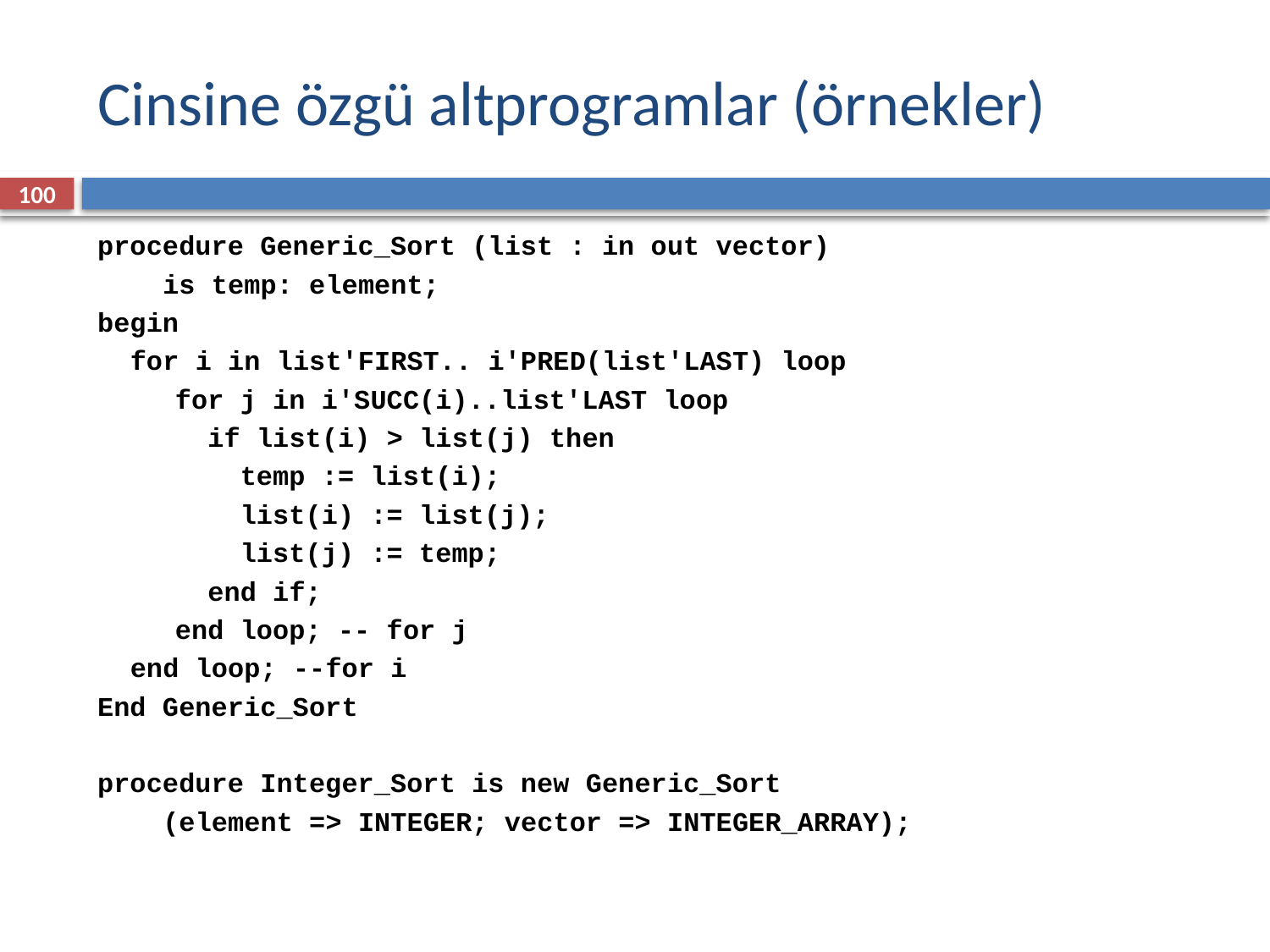

# Cinsine özgü altprogramlar (örnekler)
100
procedure Generic_Sort (list : in out vector)
    is temp: element;
begin
  for i in list'FIRST.. i'PRED(list'LAST) loop
	  for j in i'SUCC(i)..list'LAST loop
	    if list(i) > list(j) then
	      temp := list(i);
	      list(i) := list(j);
	      list(j) := temp;
	    end if;
	  end loop; -- for j
  end loop; --for i
End Generic_Sort

procedure Integer_Sort is new Generic_Sort
    (element => INTEGER; vector => INTEGER_ARRAY);